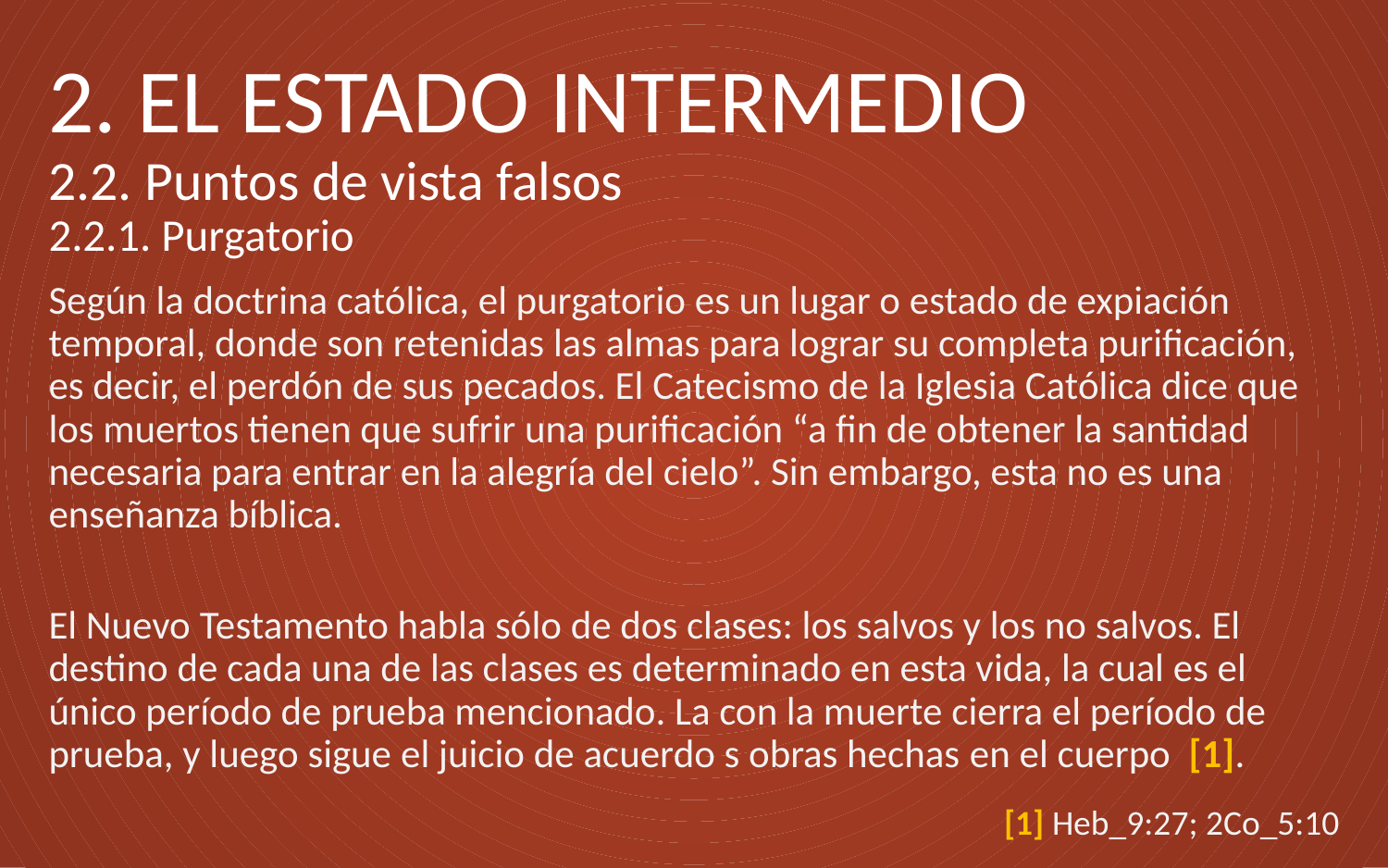

# 2. EL ESTADO INTERMEDIO 2.2. Puntos de vista falsos 2.2.1. Purgatorio
Según la doctrina católica, el purgatorio es un lugar o estado de expiación temporal, donde son retenidas las almas para lograr su completa purificación, es decir, el perdón de sus pecados. El Catecismo de la Iglesia Católica dice que los muertos tienen que sufrir una purificación “a fin de obtener la santidad necesaria para entrar en la alegría del cielo”. Sin embargo, esta no es una enseñanza bíblica.

El Nuevo Testamento habla sólo de dos clases: los salvos y los no salvos. El destino de cada una de las clases es determinado en esta vida, la cual es el único período de prueba mencionado. La con la muerte cierra el período de prueba, y luego sigue el juicio de acuerdo s obras hechas en el cuerpo  [1].
[1] Heb_9:27; 2Co_5:10